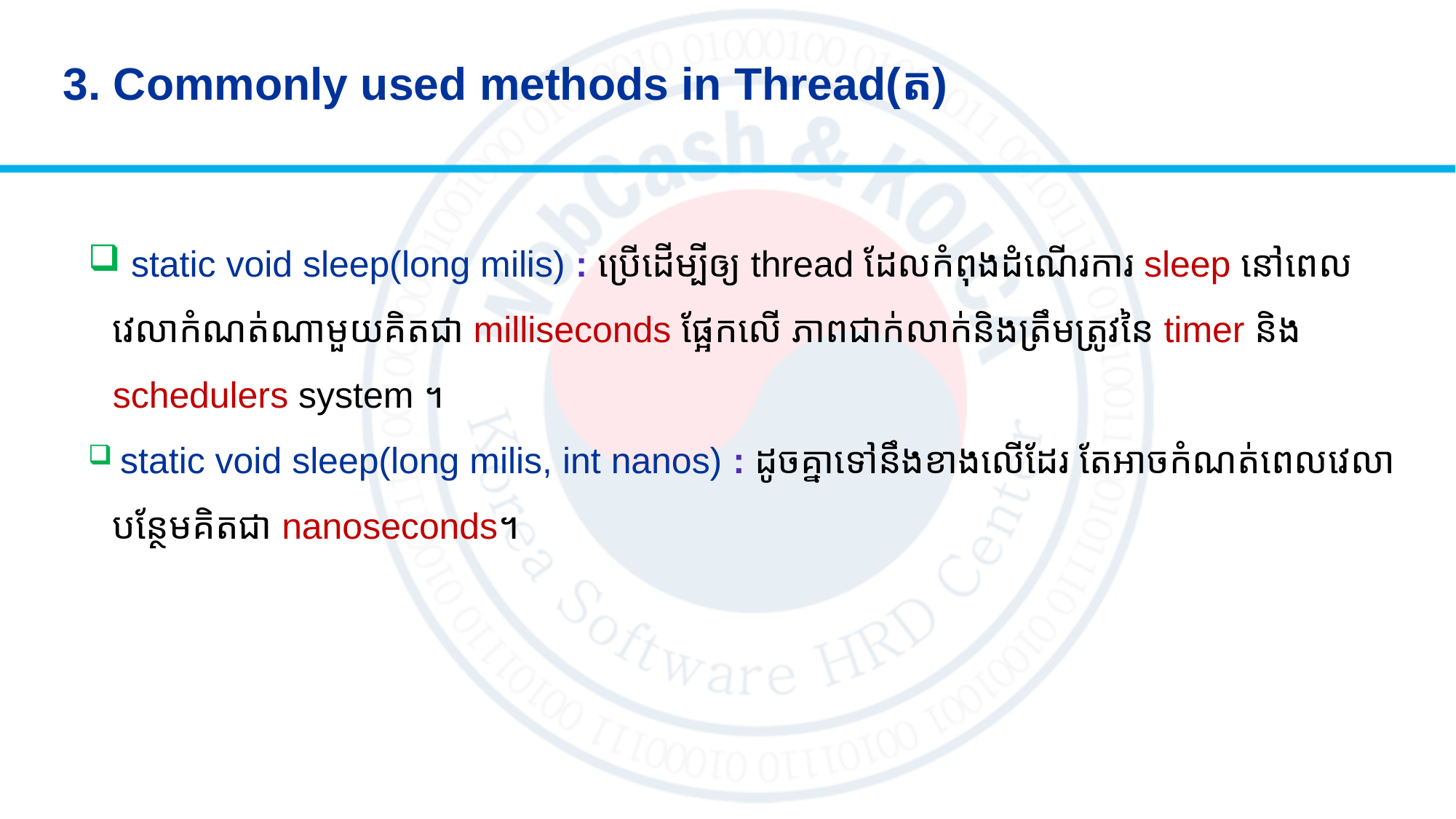

# 3. Commonly used methods in Thread(ត)
 static void sleep(long milis) : ប្រើដើម្បីឲ្យ thread ដែលកំពុងដំណើរការ sleep នៅពេលវេលាកំណត់ណាមួយគិតជា milliseconds ផ្អែកលើ ភាពជាក់លាក់និងត្រឹមត្រូវនៃ timer និង schedulers system ។
 static void sleep(long milis, int nanos) : ដូចគ្នាទៅនឹងខាងលើដែរ តែអាចកំណត់ពេលវេលាបន្ថែមគិតជា nanoseconds។